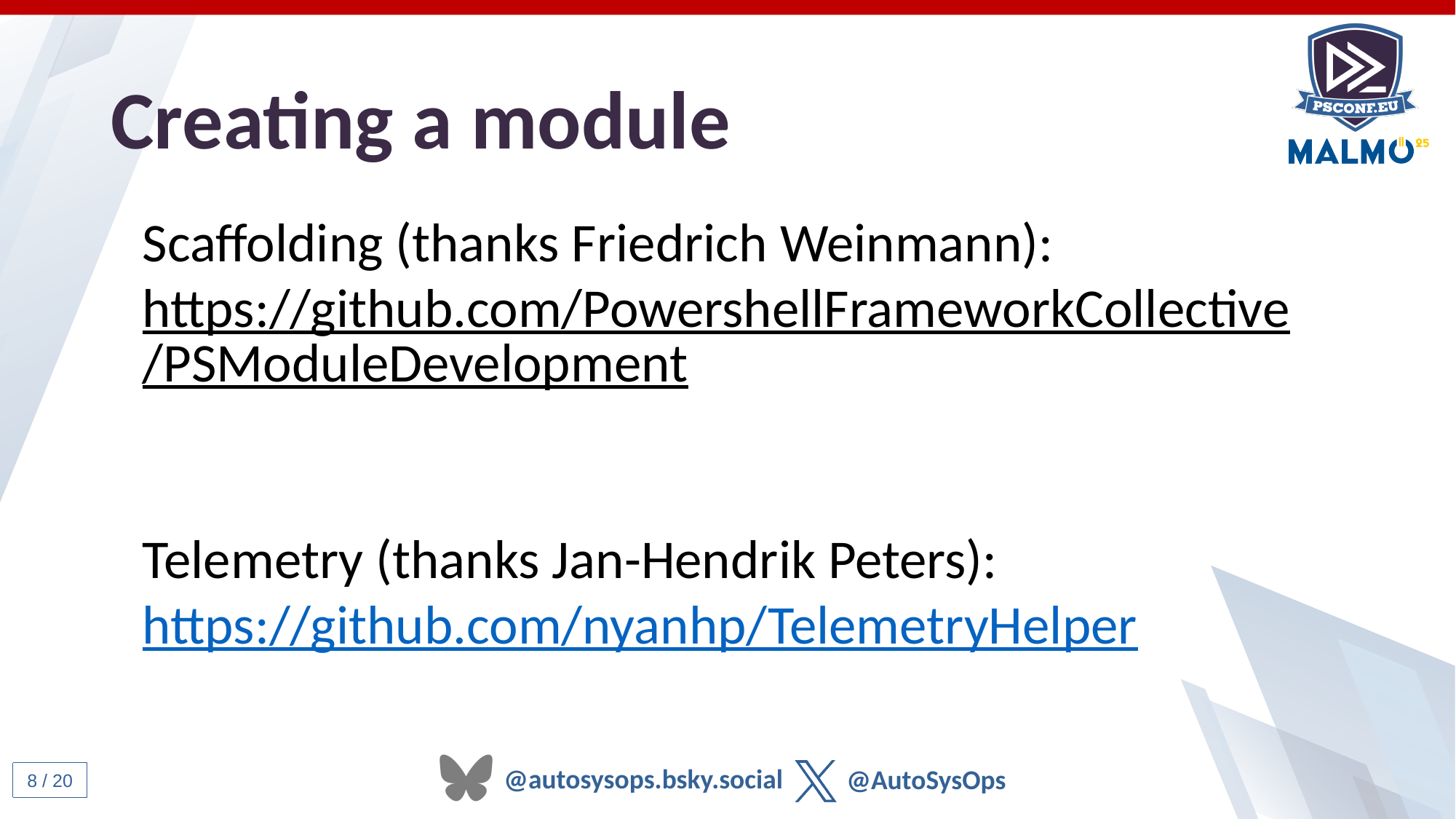

# Creating a module
Scaffolding (thanks Friedrich Weinmann):
https://github.com/PowershellFrameworkCollective/PSModuleDevelopment
Telemetry (thanks Jan-Hendrik Peters):
https://github.com/nyanhp/TelemetryHelper
8 / 20